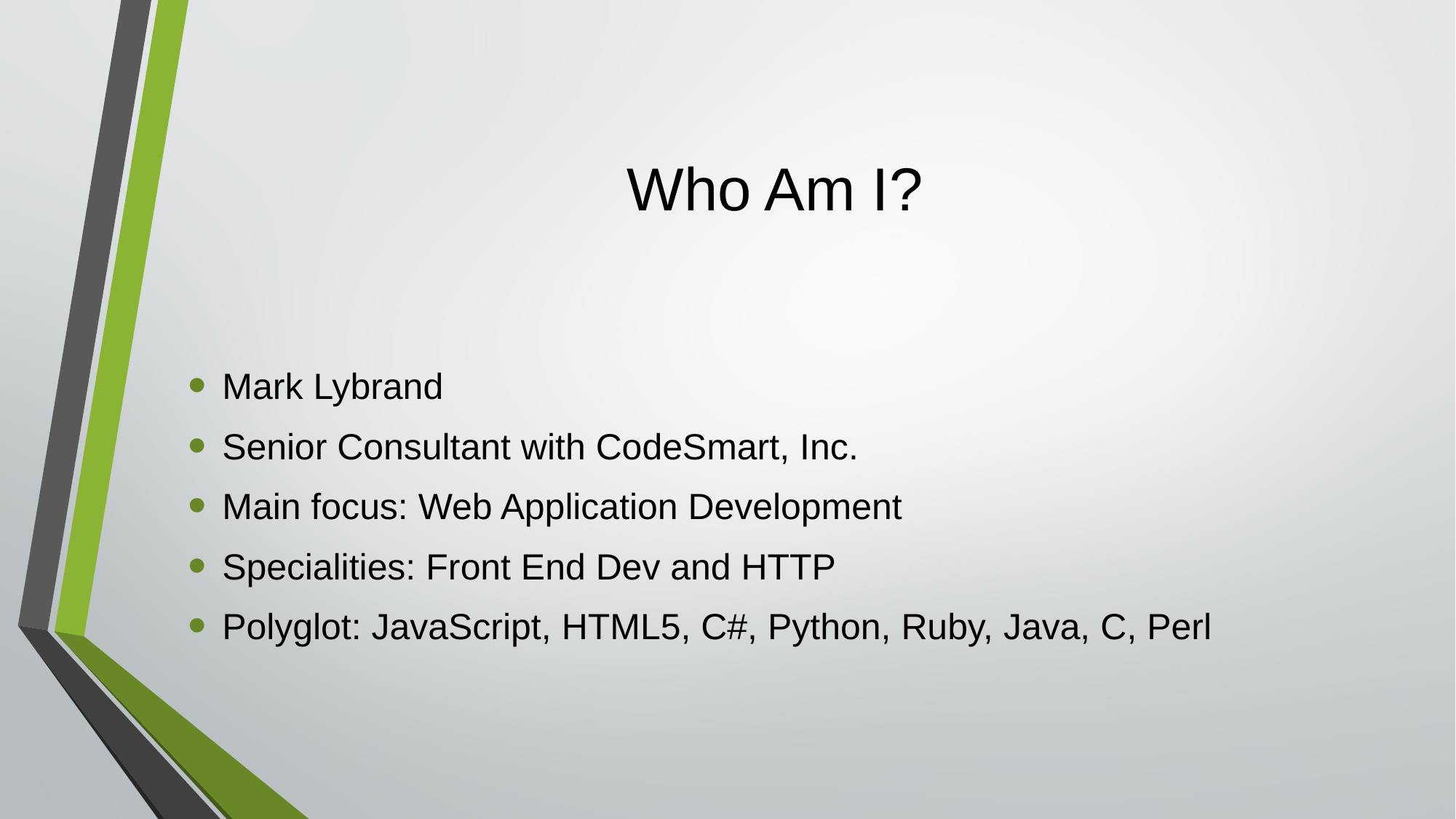

# Who Am I?
Mark Lybrand
Senior Consultant with CodeSmart, Inc.
Main focus: Web Application Development
Specialities: Front End Dev and HTTP
Polyglot: JavaScript, HTML5, C#, Python, Ruby, Java, C, Perl